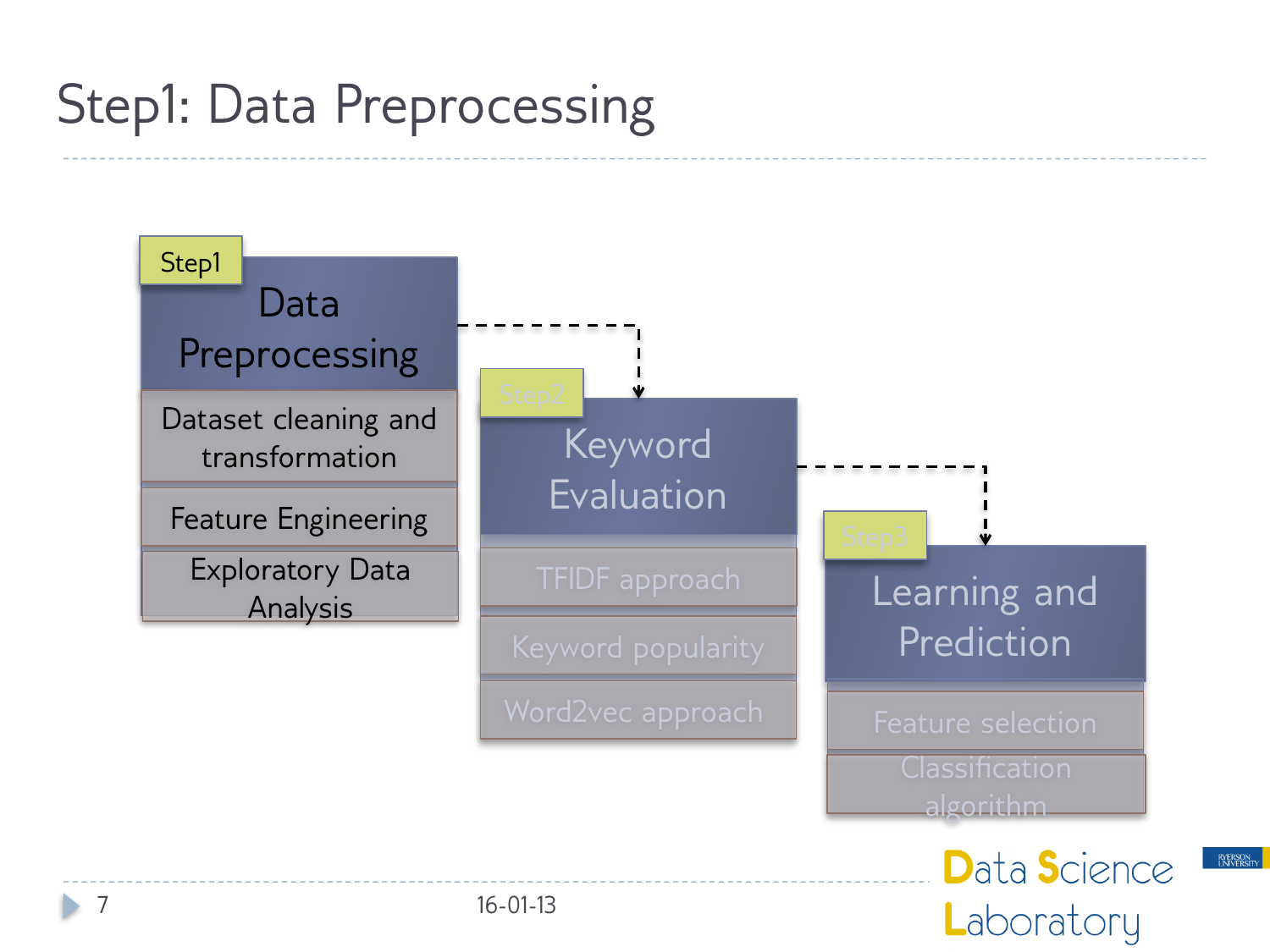

# Step1: Data Preprocessing
Step1
Data Preprocessing
Step2

Dataset cleaning and transformation
Keyword Evaluation
Feature Engineering
Step3

Learning and Prediction
TFIDF approach
Exploratory Data Analysis
Keyword popularity

Word2vec approach
Feature selection
Classification algorithm
7
16-01-13